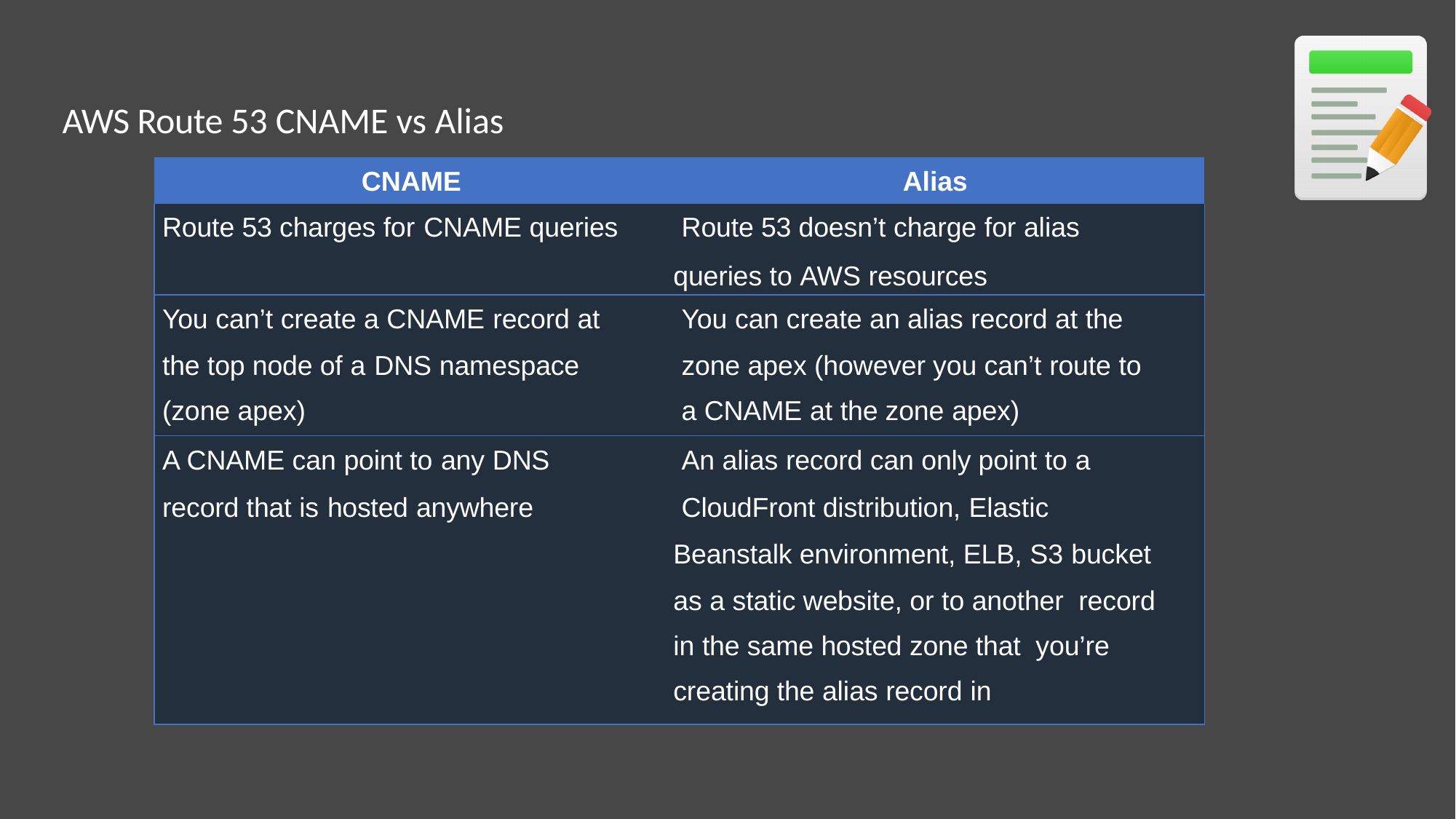

AWS Route 53 CNAME vs Alias
| CNAME Alias |
| --- |
| Route 53 charges for CNAME queries Route 53 doesn’t charge for alias queries to AWS resources |
| You can’t create a CNAME record at You can create an alias record at the the top node of a DNS namespace zone apex (however you can’t route to (zone apex) a CNAME at the zone apex) |
| A CNAME can point to any DNS An alias record can only point to a record that is hosted anywhere CloudFront distribution, Elastic Beanstalk environment, ELB, S3 bucket as a static website, or to another record in the same hosted zone that you’re creating the alias record in |